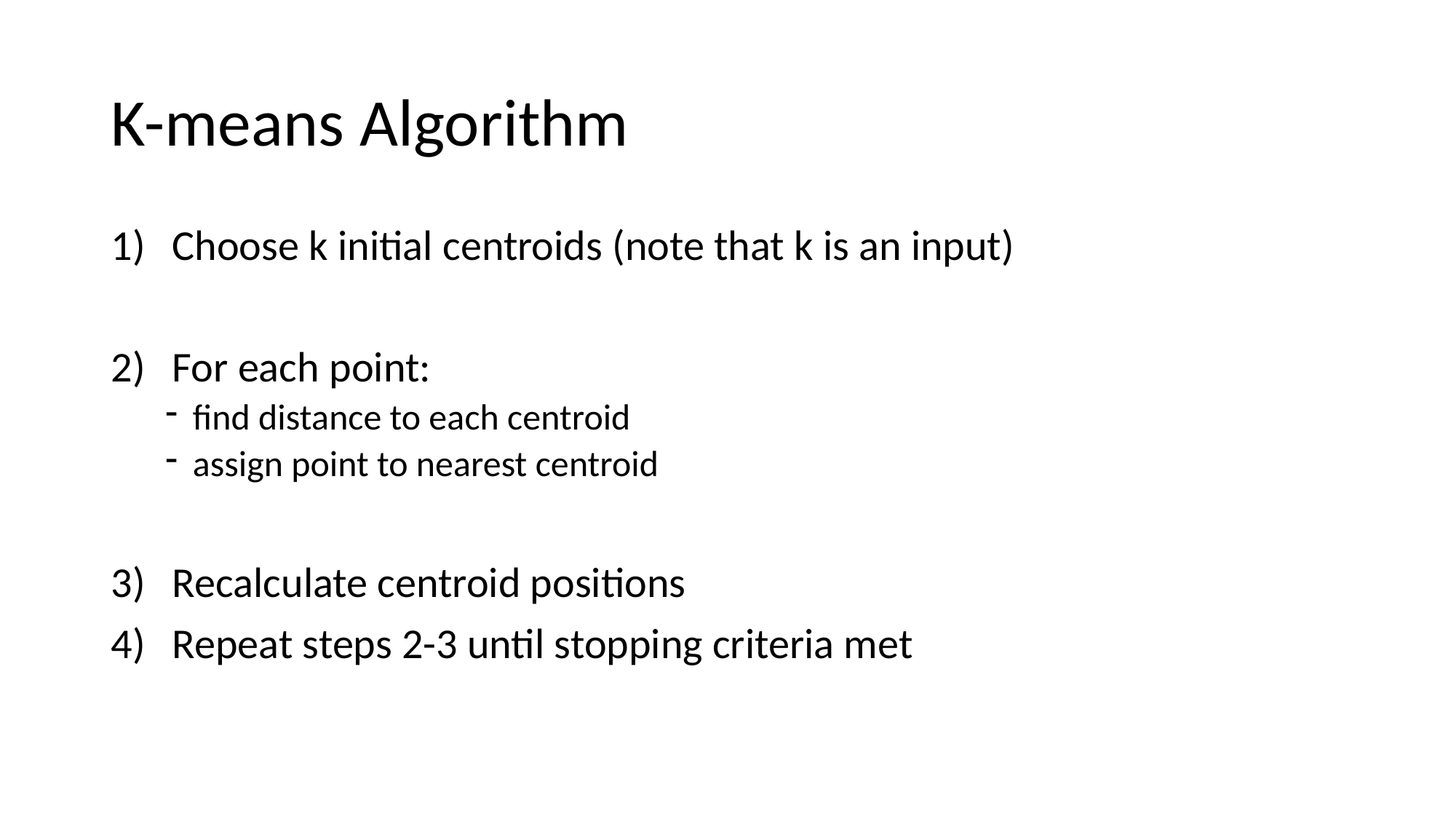

# K-means Algorithm
Choose k initial centroids (note that k is an input)

For each point:
find distance to each centroid
assign point to nearest centroid

Recalculate centroid positions
Repeat steps 2-3 until stopping criteria met